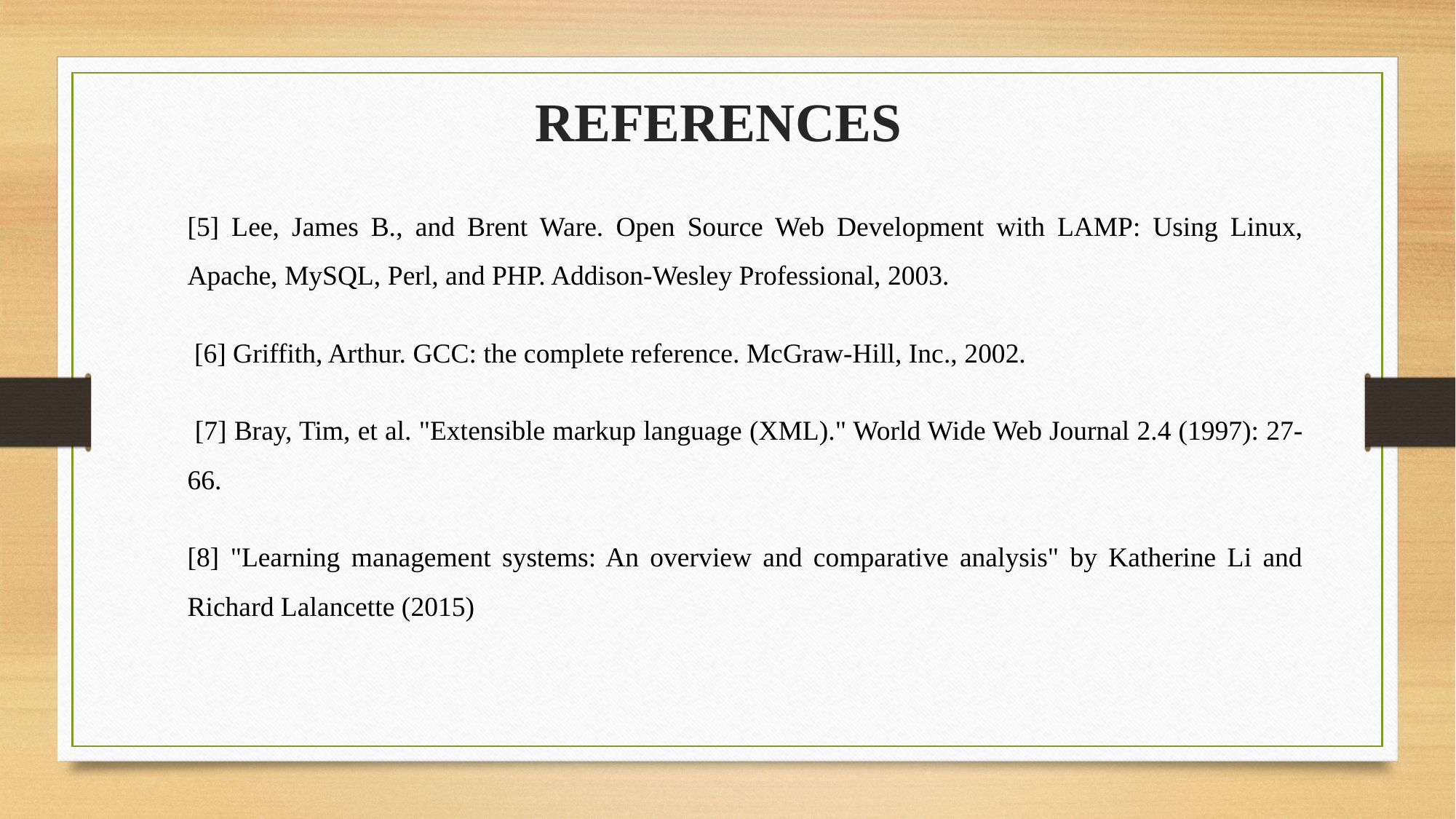

REFERENCES
[5] Lee, James B., and Brent Ware. Open Source Web Development with LAMP: Using Linux, Apache, MySQL, Perl, and PHP. Addison-Wesley Professional, 2003.
 [6] Griffith, Arthur. GCC: the complete reference. McGraw-Hill, Inc., 2002.
 [7] Bray, Tim, et al. "Extensible markup language (XML)." World Wide Web Journal 2.4 (1997): 27-66.
[8] "Learning management systems: An overview and comparative analysis" by Katherine Li and Richard Lalancette (2015)